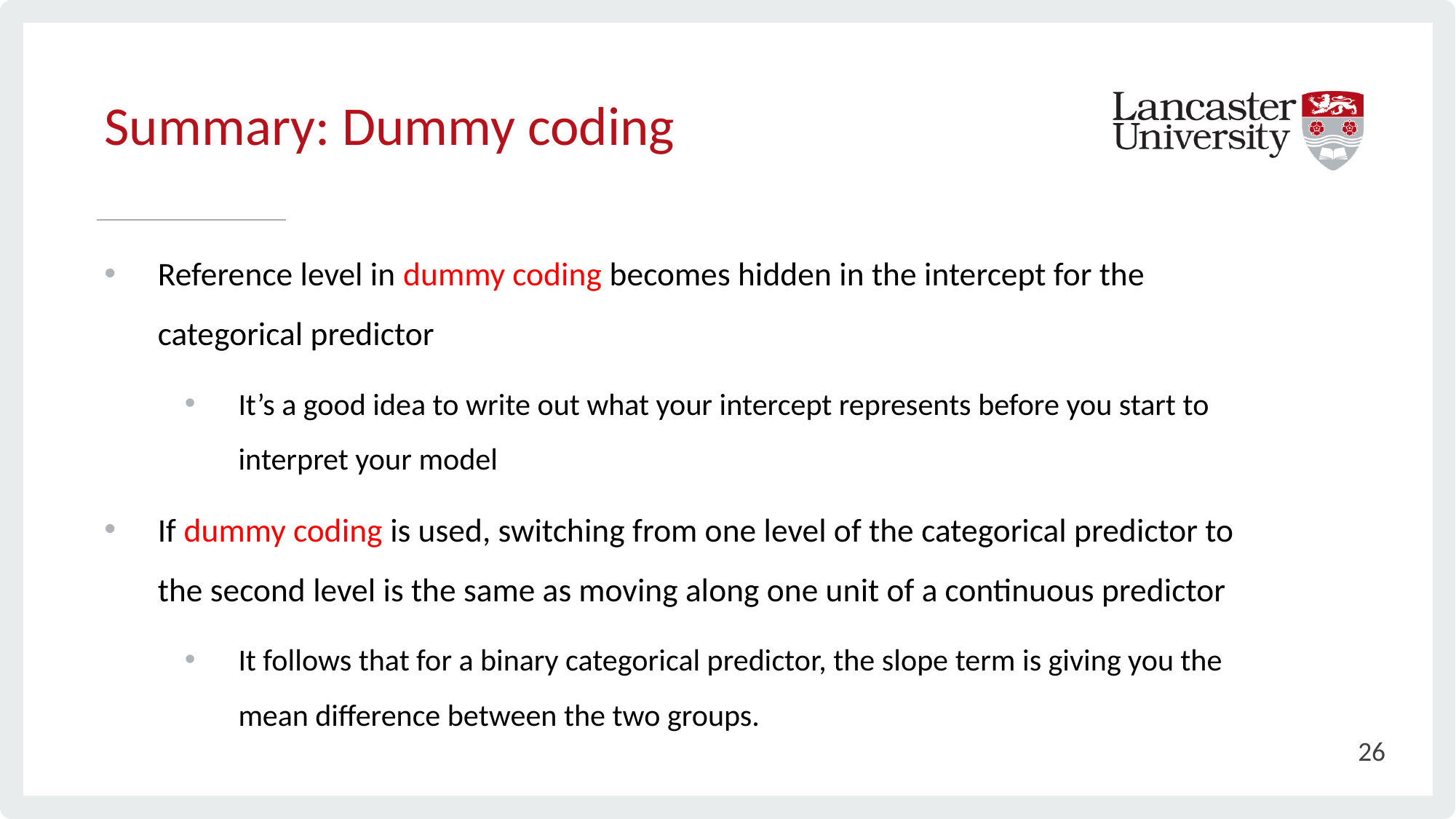

Summary: Dummy coding
# Reference level in dummy coding becomes hidden in the intercept for the categorical predictor
It’s a good idea to write out what your intercept represents before you start to interpret your model
If dummy coding is used, switching from one level of the categorical predictor to the second level is the same as moving along one unit of a continuous predictor
It follows that for a binary categorical predictor, the slope term is giving you the mean difference between the two groups.
26